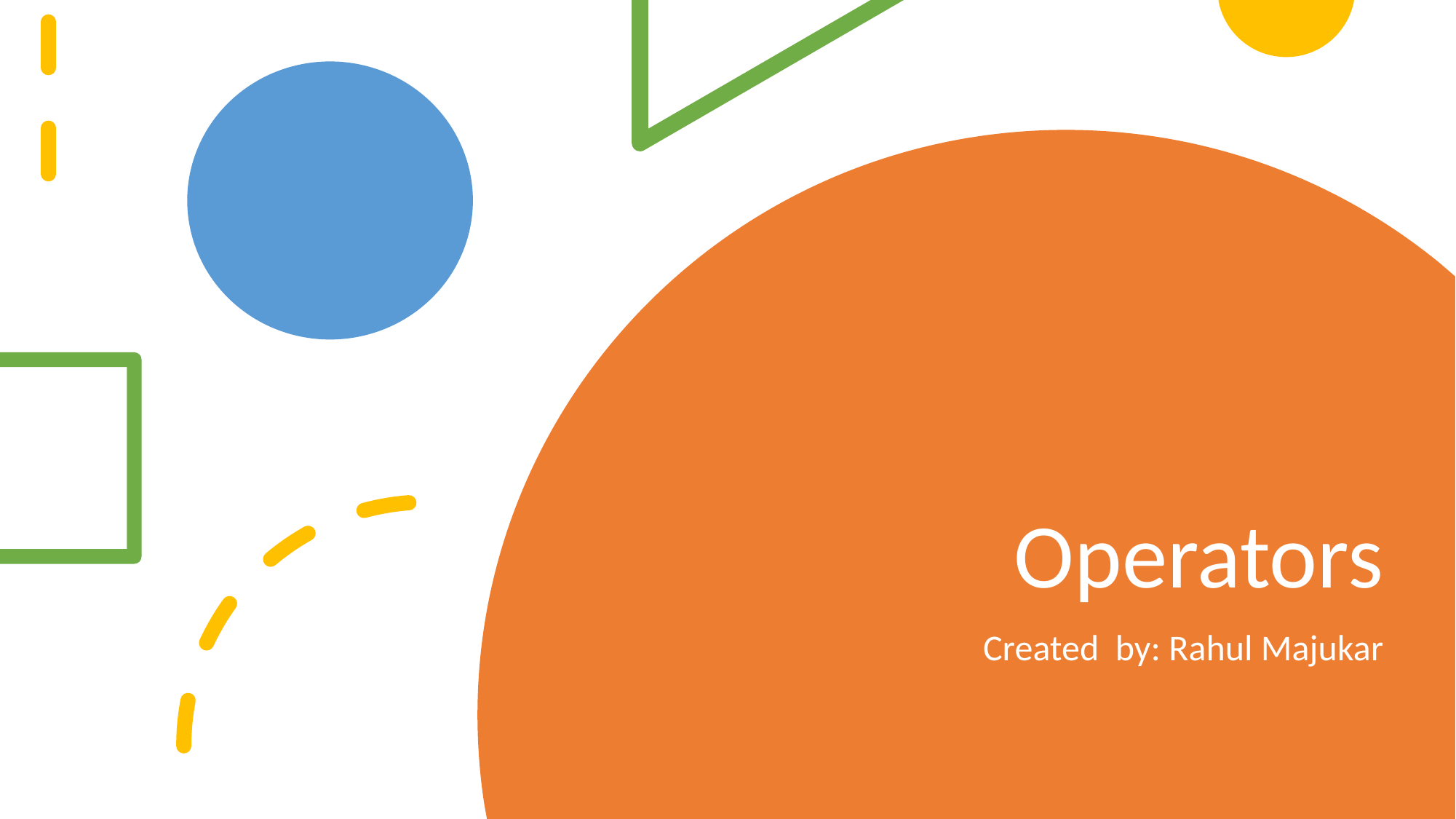

# Operators

Created  by: Rahul Majukar
created by: Rahul Majukar